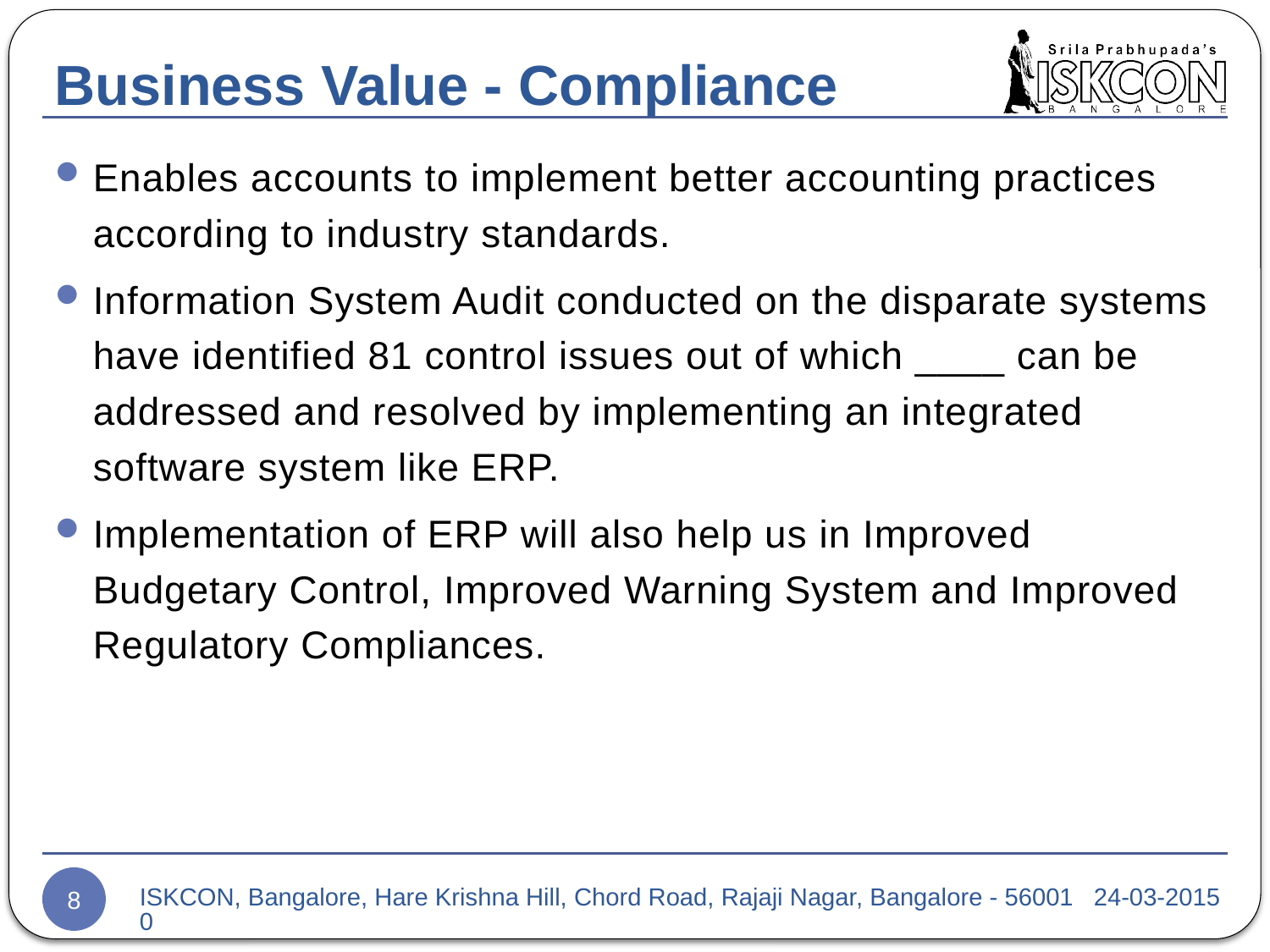

# Business Value - Compliance
Enables accounts to implement better accounting practices according to industry standards.
Information System Audit conducted on the disparate systems have identified 81 control issues out of which ____ can be addressed and resolved by implementing an integrated software system like ERP.
Implementation of ERP will also help us in Improved Budgetary Control, Improved Warning System and Improved Regulatory Compliances.

24-03-2015
ISKCON, Bangalore, Hare Krishna Hill, Chord Road, Rajaji Nagar, Bangalore - 560010
8